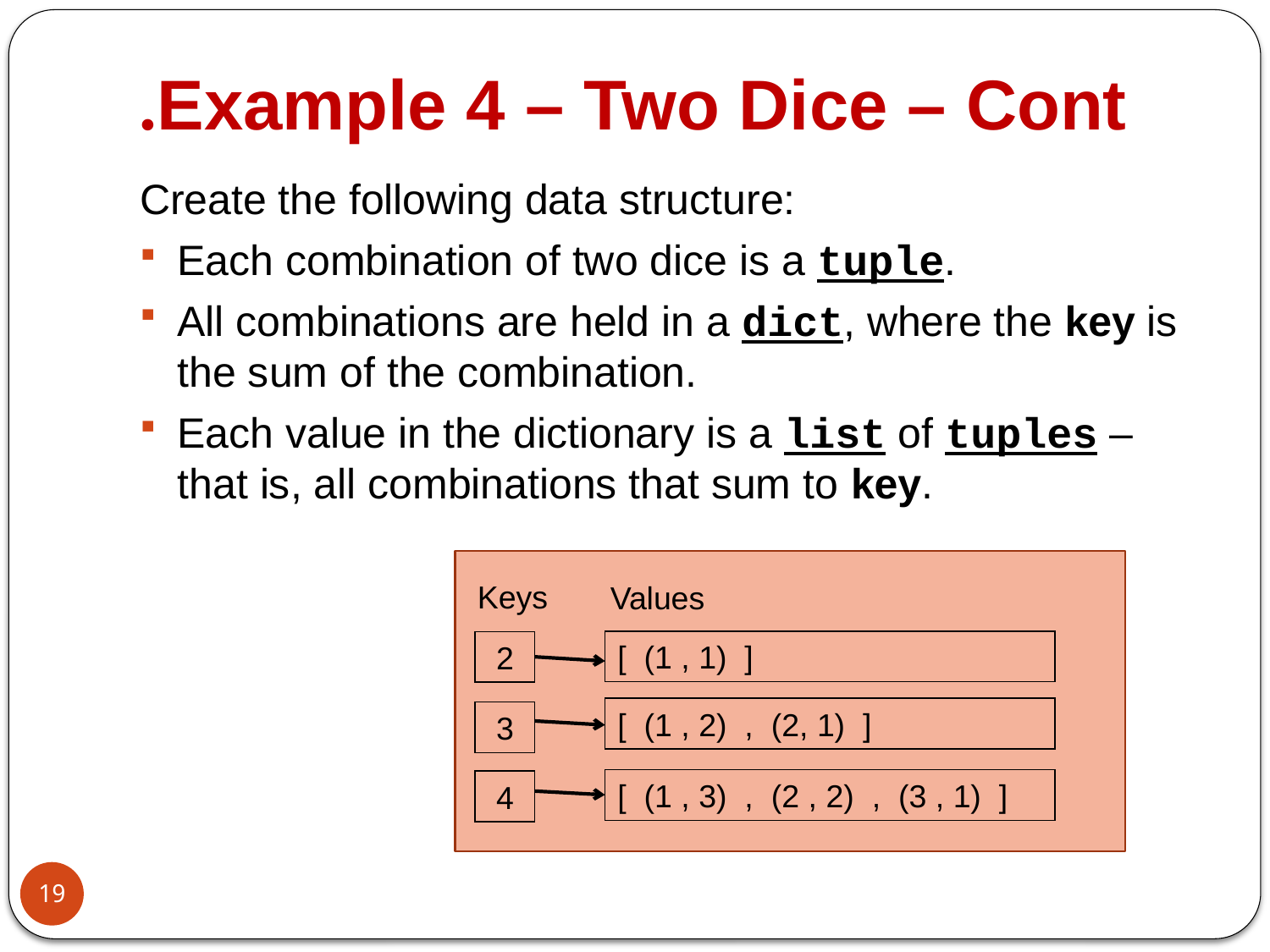

# Example 4 – Two Dice – Cont.
Create the following data structure:
Each combination of two dice is a tuple.
All combinations are held in a dict, where the key is the sum of the combination.
Each value in the dictionary is a list of tuples – that is, all combinations that sum to key.

Keys
Values
[  (1 , 1)  ]
2
[  (1 , 2)  ,  (2, 1)  ]
3
[  (1 , 3)  ,  (2 , 2)  ,  (3 , 1)  ]
4
19